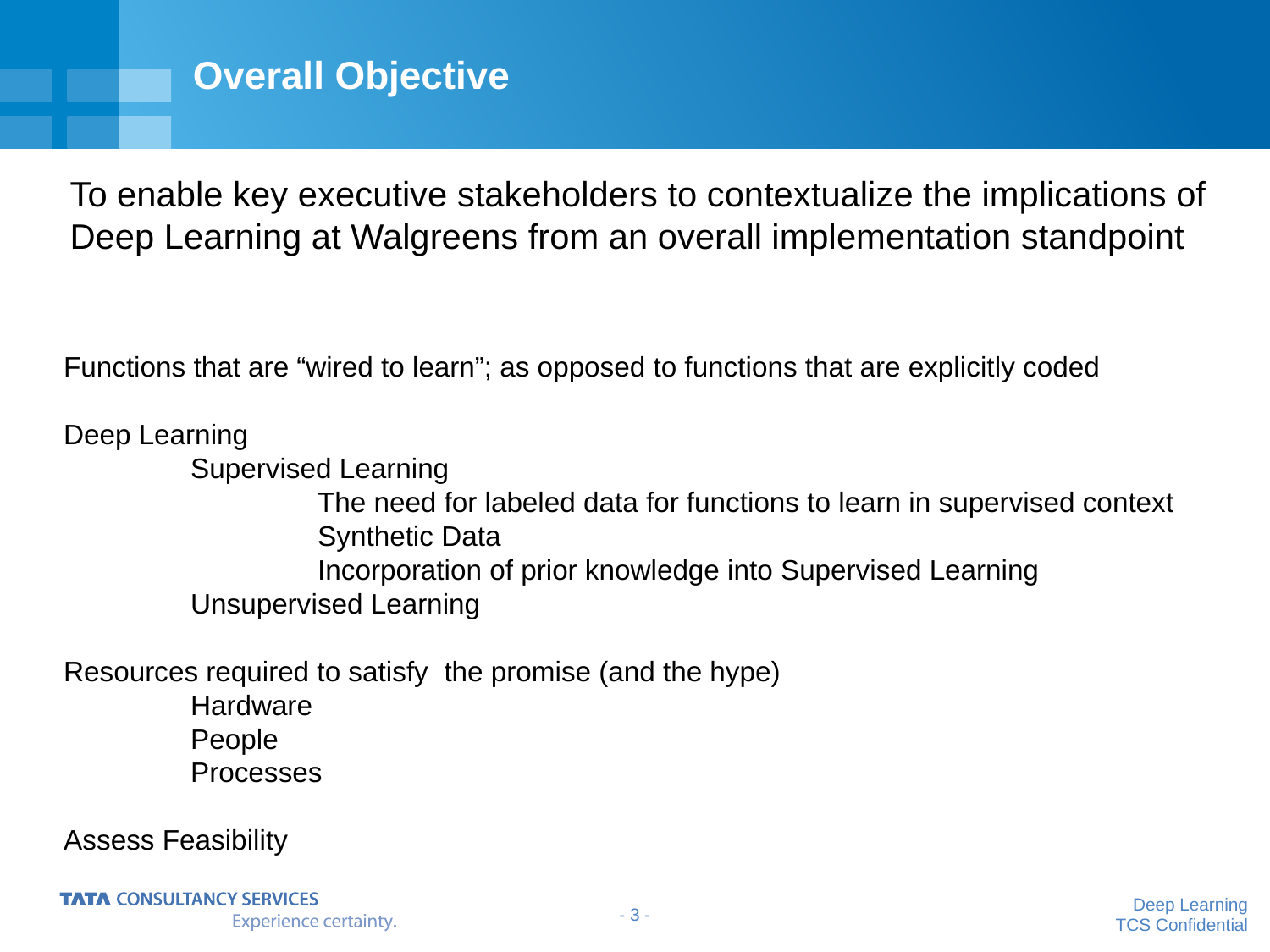

# Overall Objective
To enable key executive stakeholders to contextualize the implications of Deep Learning at Walgreens from an overall implementation standpoint
Functions that are “wired to learn”; as opposed to functions that are explicitly coded

Deep Learning
	Supervised Learning
		The need for labeled data for functions to learn in supervised context
		Synthetic Data
		Incorporation of prior knowledge into Supervised Learning
	Unsupervised Learning

Resources required to satisfy  the promise (and the hype)
	Hardware
	People
	Processes

Assess Feasibility
- 3 -